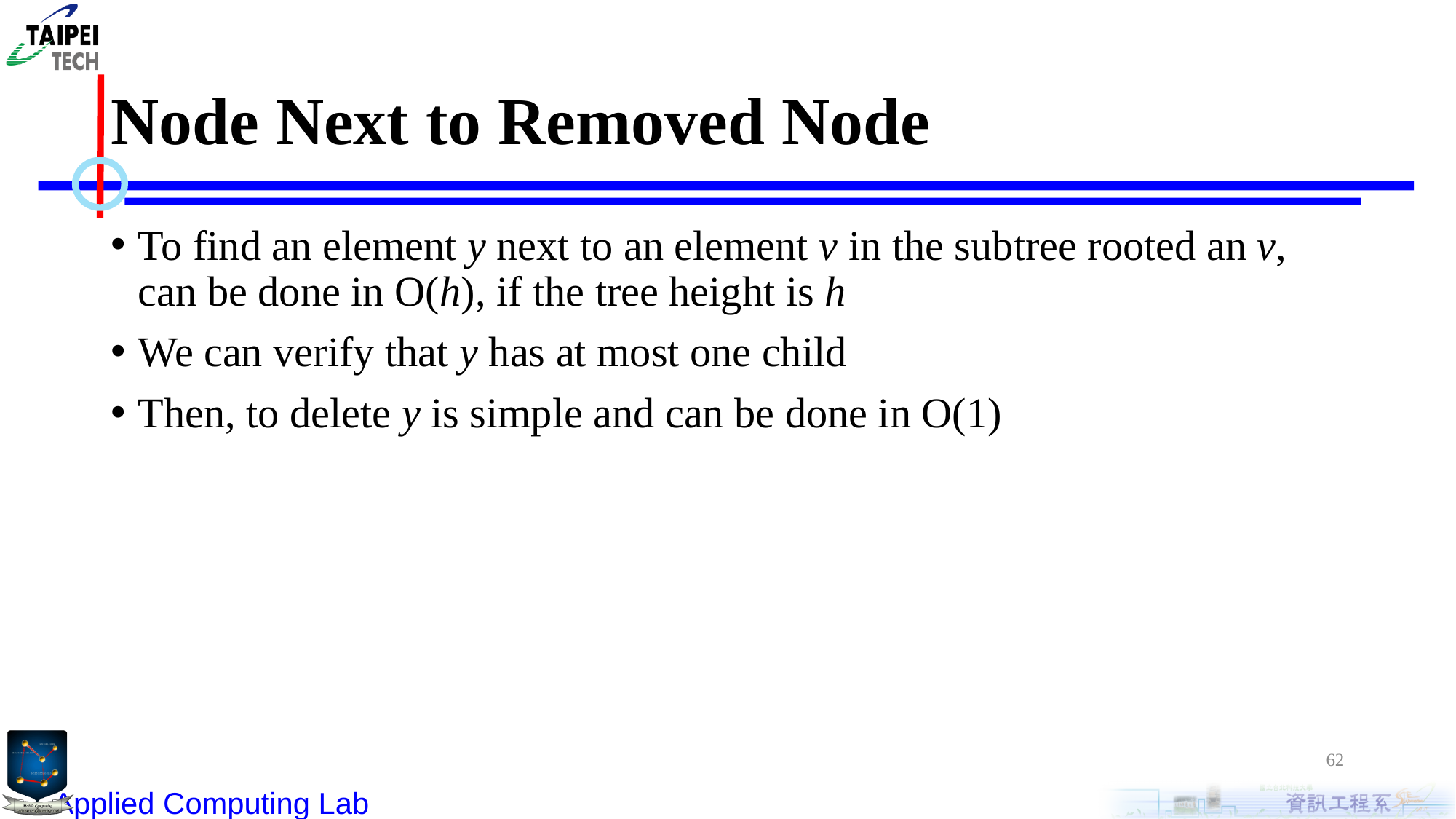

# Node Next to Removed Node
To find an element y next to an element v in the subtree rooted an v, can be done in O(h), if the tree height is h
We can verify that y has at most one child
Then, to delete y is simple and can be done in O(1)
62